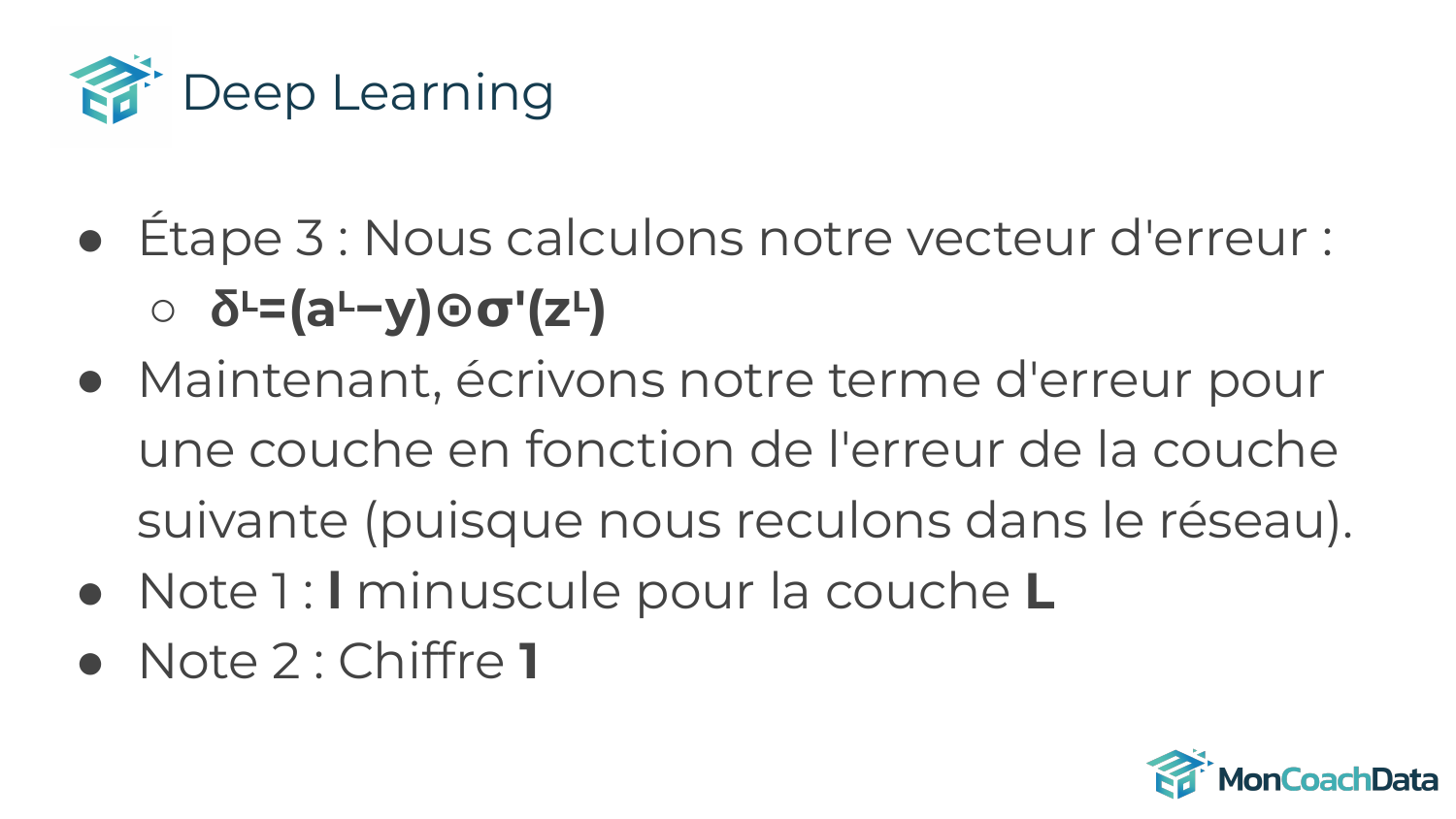

# Deep Learning
Étape 3 : Nous calculons notre vecteur d'erreur :
δL=(aL−y)⊙σ′(zL)
Maintenant, écrivons notre terme d'erreur pour une couche en fonction de l'erreur de la couche suivante (puisque nous reculons dans le réseau).
Note 1 : l minuscule pour la couche L
Note 2 : Chiffre 1